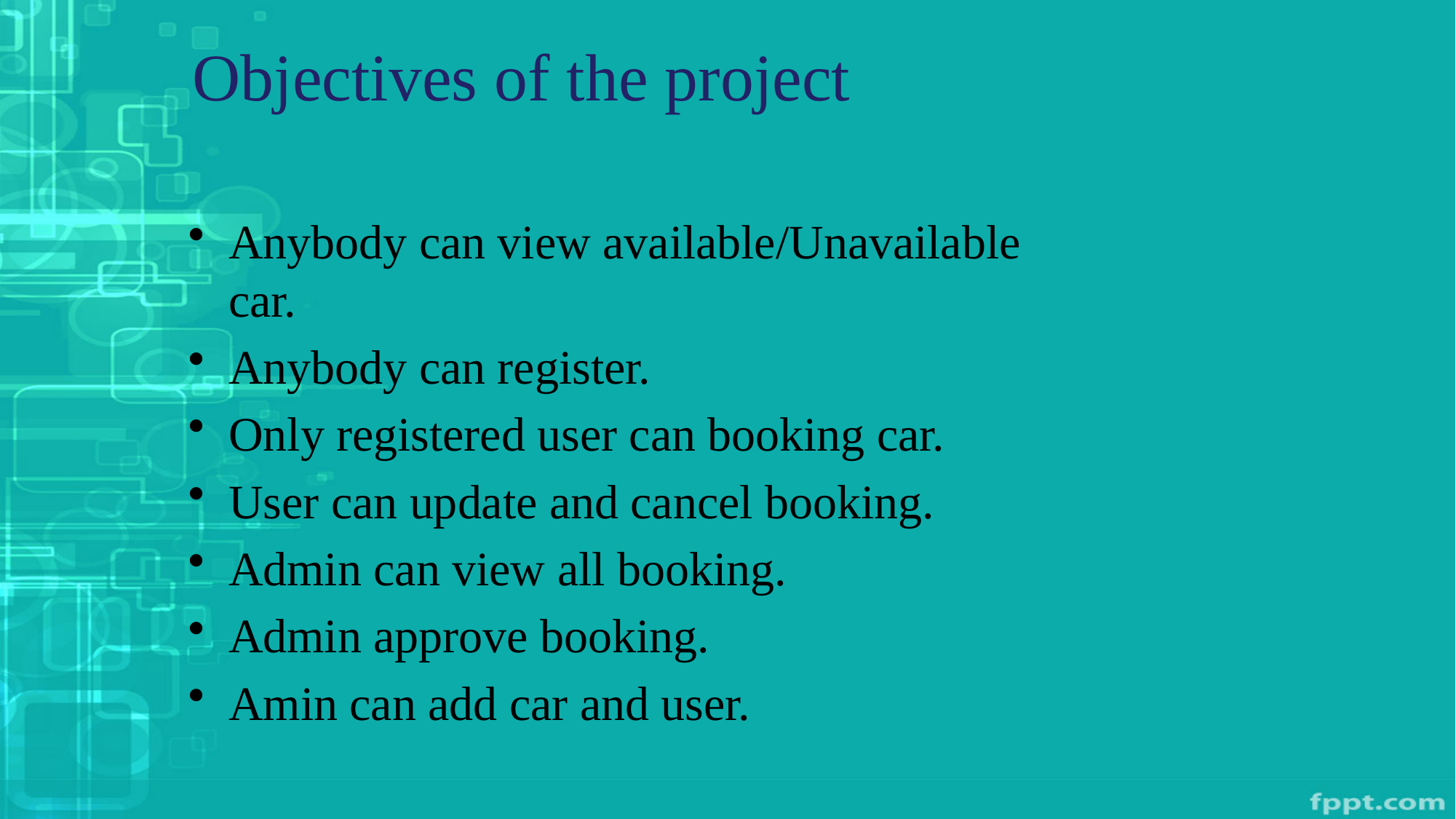

# Objectives of the project

Anybody can view available/Unavailable car.
Anybody can register.
Only registered user can booking car.
User can update and cancel booking.
Admin can view all booking.
Admin approve booking.
Amin can add car and user.